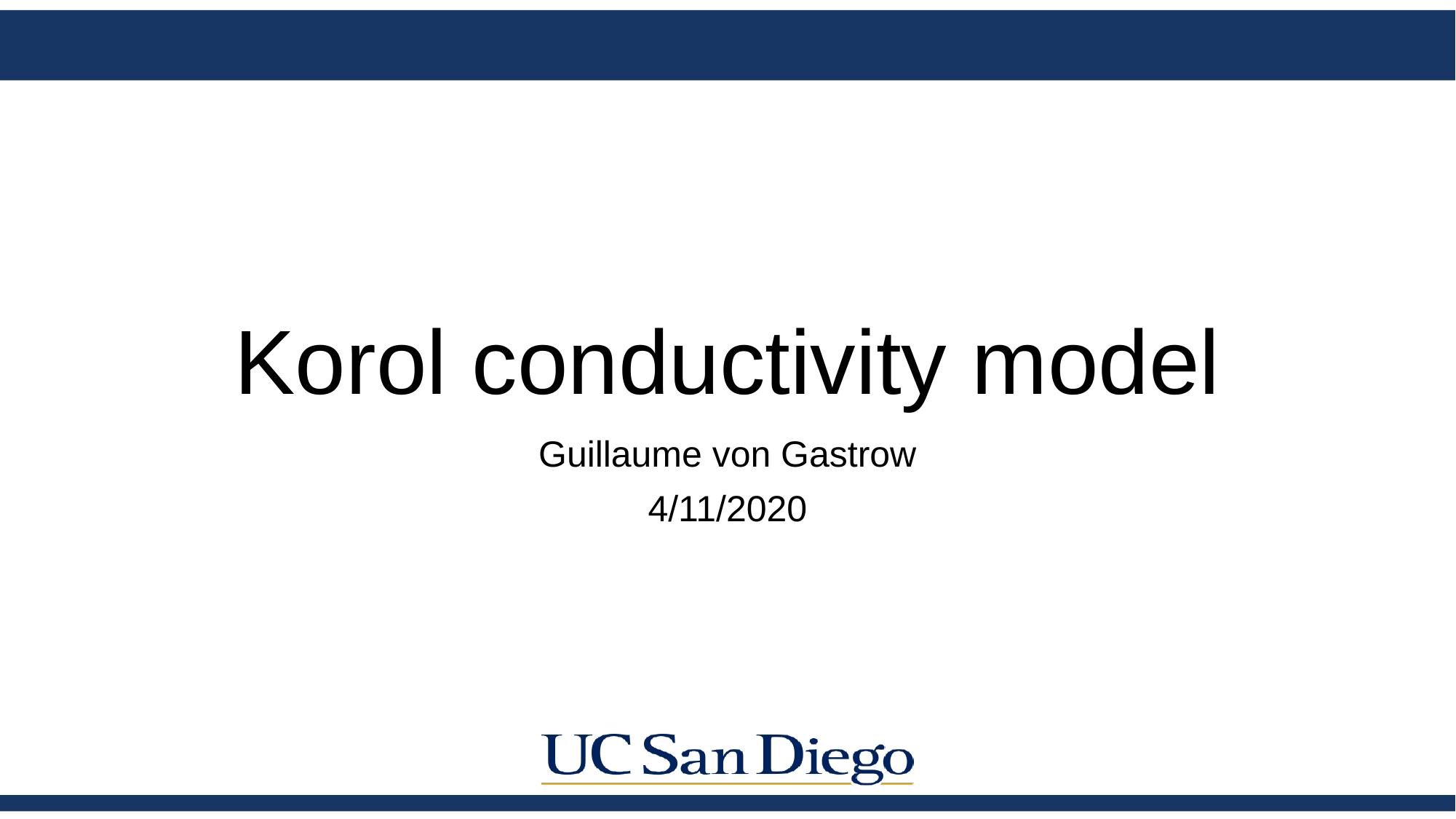

# Korol conductivity model
Guillaume von Gastrow
4/11/2020